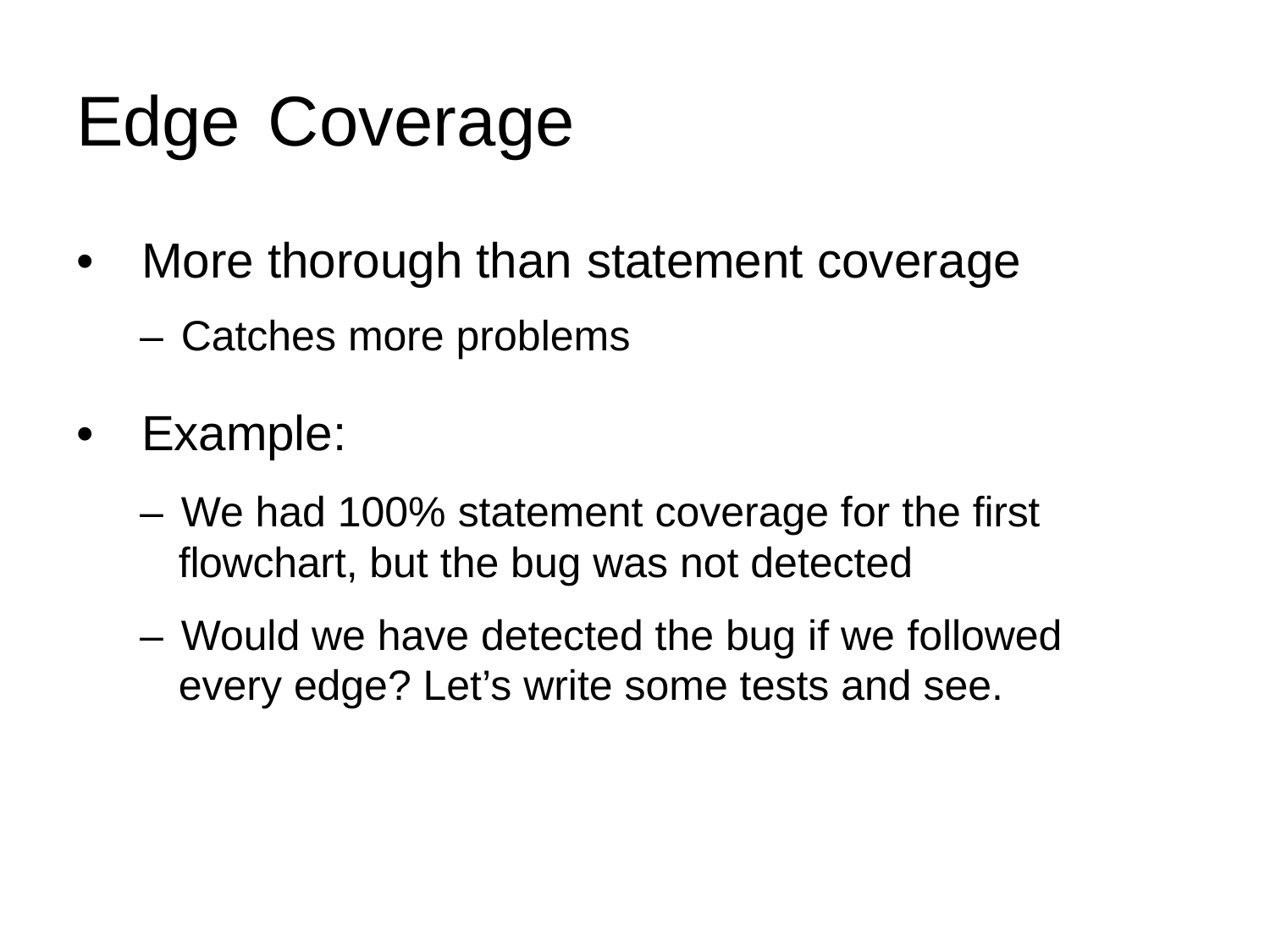

# Edge	Coverage
• 	More thorough than statement coverage
–  Catches more problems
• 	Example:
–  We had 100% statement coverage for the first  flowchart, but the bug was not detected
–  Would we have detected the bug if we followed  every edge? Let’s write some tests and see.